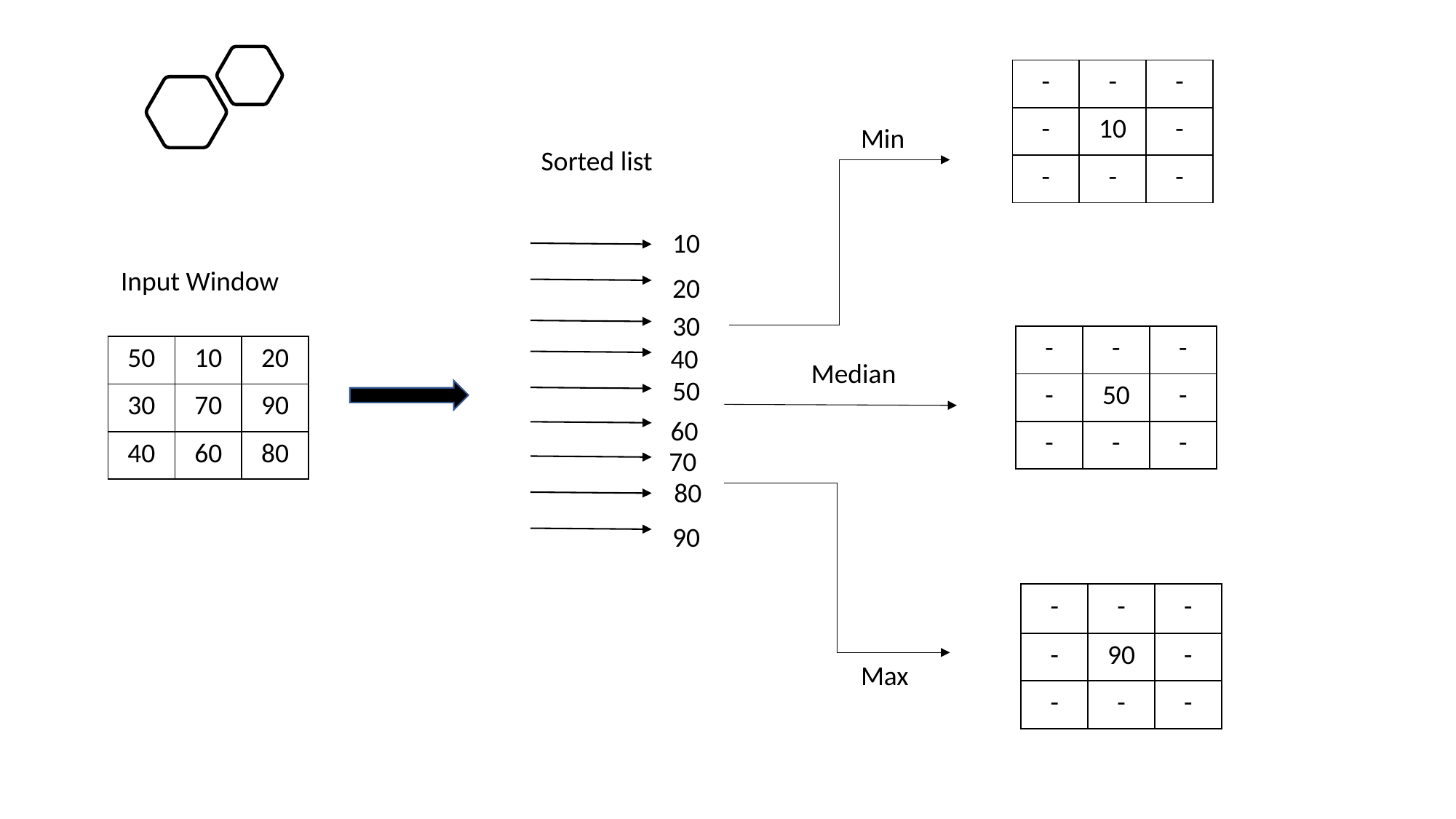

| - | - | - |
| --- | --- | --- |
| - | 10 | - |
| - | - | - |

Min
Sorted list
10
Input Window
20
30
| - | - | - |
| --- | --- | --- |
| - | 50 | - |
| - | - | - |
40
| 50 | 10 | 20 |
| --- | --- | --- |
| 30 | 70 | 90 |
| 40 | 60 | 80 |
Median
50

60
70
80
90
| - | - | - |
| --- | --- | --- |
| - | 90 | - |
| - | - | - |
Max